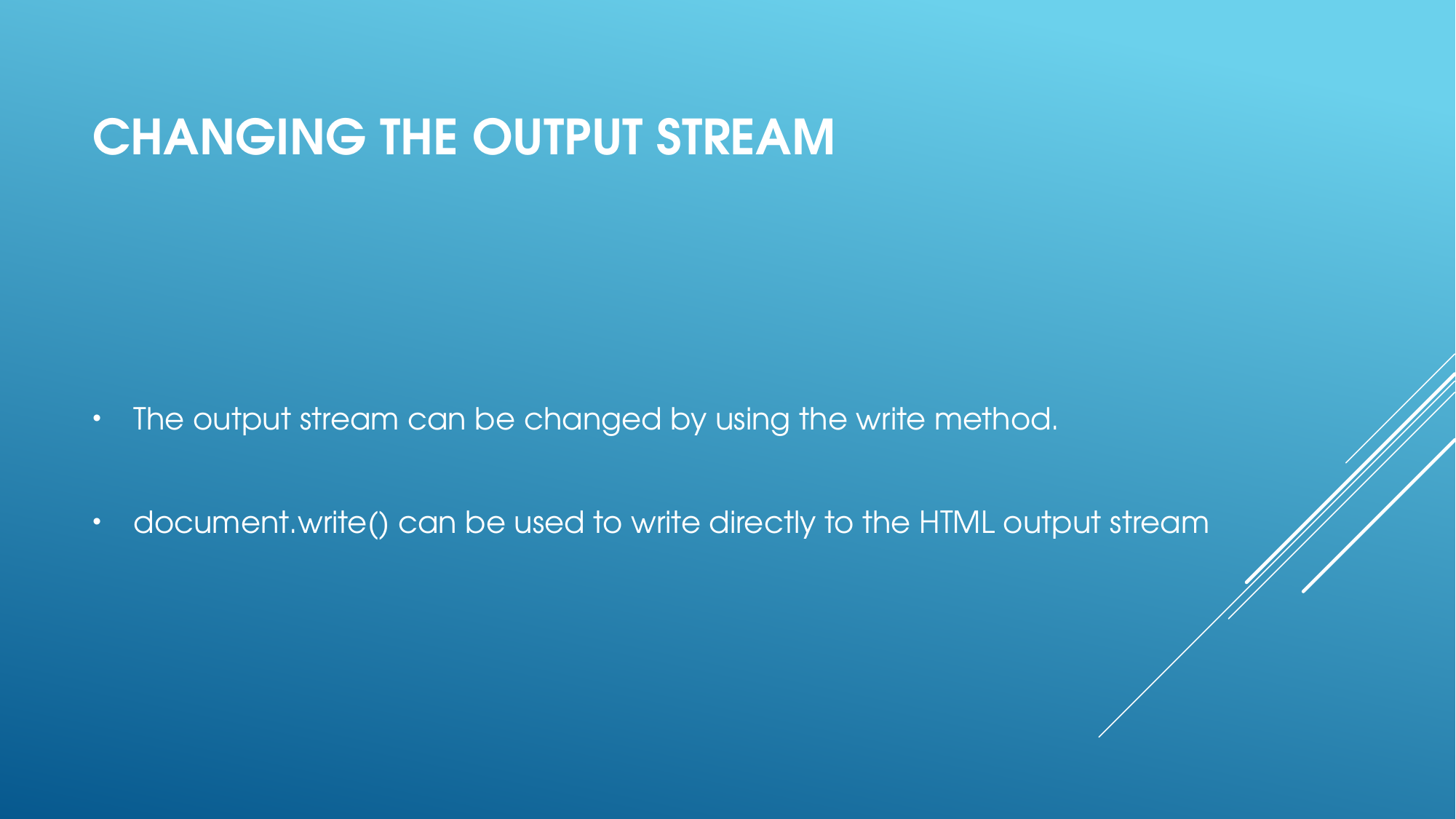

# Changing the output stream
The output stream can be changed by using the write method.

document.write() can be used to write directly to the HTML output stream